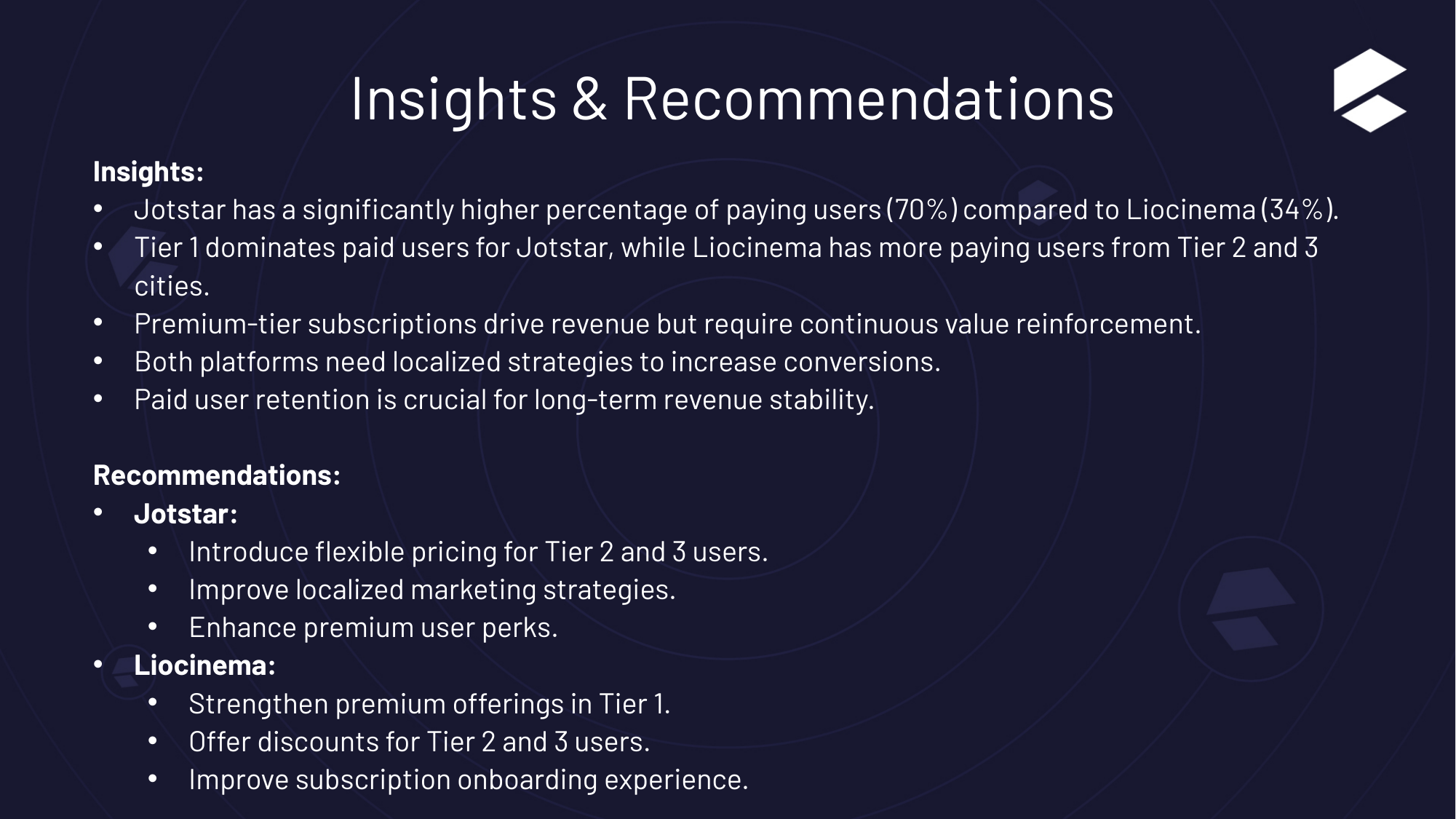

# Insights & Recommendations
Insights:
Jotstar has a significantly higher percentage of paying users (70%) compared to Liocinema (34%).
Tier 1 dominates paid users for Jotstar, while Liocinema has more paying users from Tier 2 and 3 cities.
Premium-tier subscriptions drive revenue but require continuous value reinforcement.
Both platforms need localized strategies to increase conversions.
Paid user retention is crucial for long-term revenue stability.

Recommendations:
Jotstar:
Introduce flexible pricing for Tier 2 and 3 users.
Improve localized marketing strategies.
Enhance premium user perks.
Liocinema:
Strengthen premium offerings in Tier 1.
Offer discounts for Tier 2 and 3 users.
Improve subscription onboarding experience.